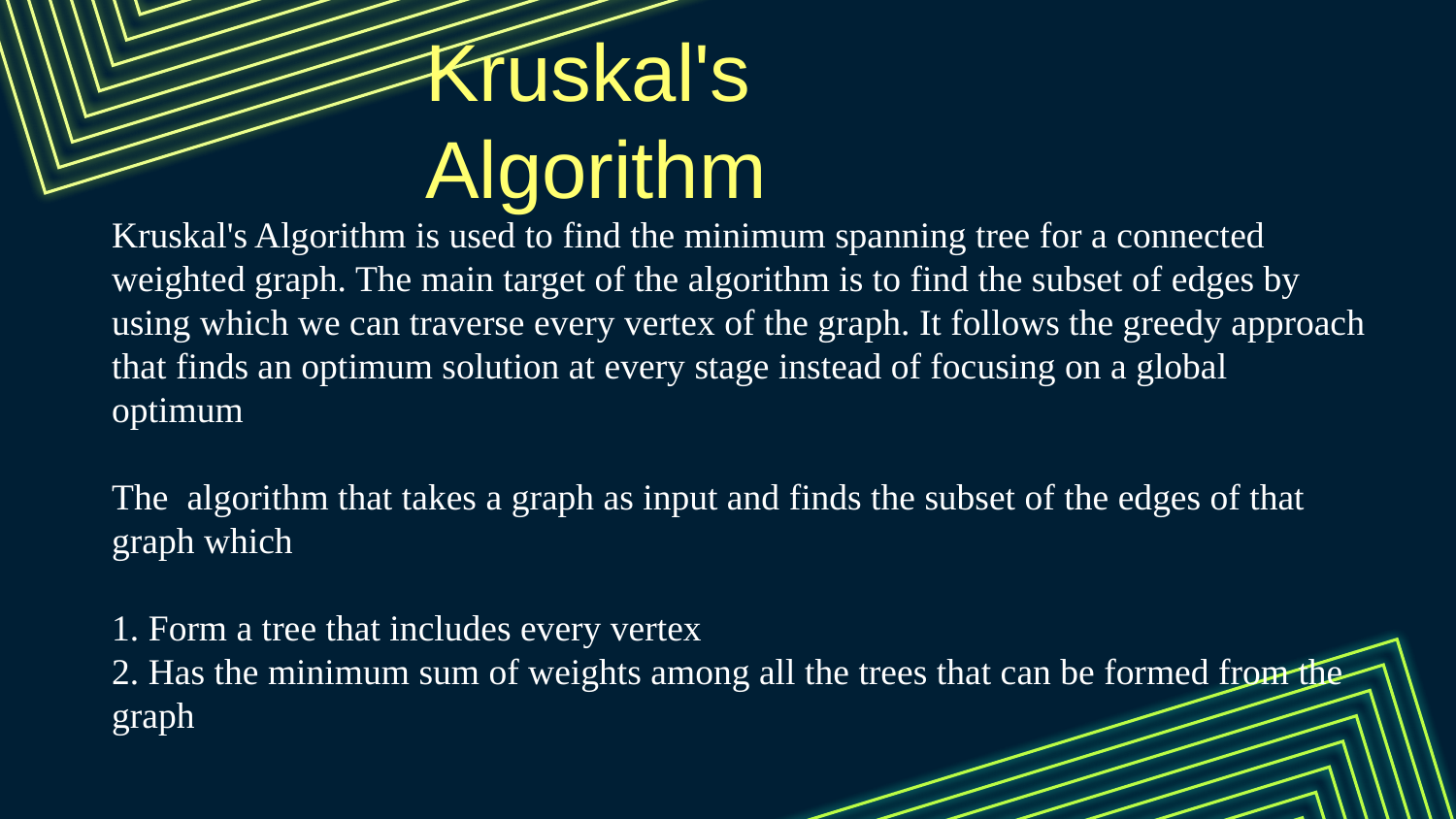

# Kruskal's Algorithm

Kruskal's Algorithm is used to find the minimum spanning tree for a connected weighted graph. The main target of the algorithm is to find the subset of edges by using which we can traverse every vertex of the graph. It follows the greedy approach that finds an optimum solution at every stage instead of focusing on a global optimum

The  algorithm that takes a graph as input and finds the subset of the edges of that graph which

1. Form a tree that includes every vertex
2. Has the minimum sum of weights among all the trees that can be formed from the graph